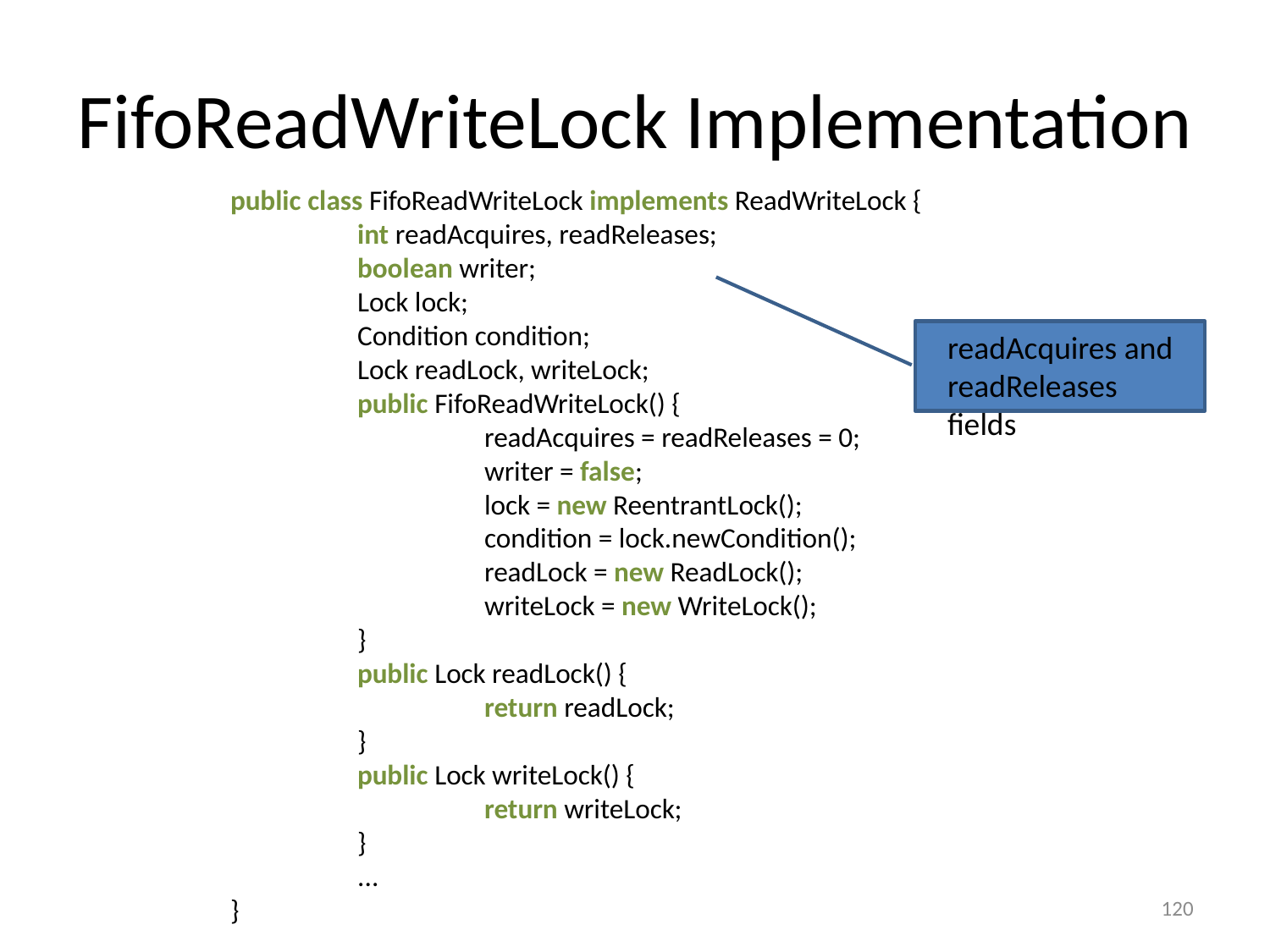

# FifoReadWriteLock Implementation
public class FifoReadWriteLock implements ReadWriteLock {
	int readAcquires, readReleases;
	boolean writer;
	Lock lock;
	Condition condition;
	Lock readLock, writeLock;
	public FifoReadWriteLock() {
		readAcquires = readReleases = 0;
		writer = false;
		lock = new ReentrantLock();
		condition = lock.newCondition();
		readLock = new ReadLock();
		writeLock = new WriteLock();
	}
	public Lock readLock() {
		return readLock;
	}
	public Lock writeLock() {
		return writeLock;
	}
	...
}

readAcquires and readReleases fields
120